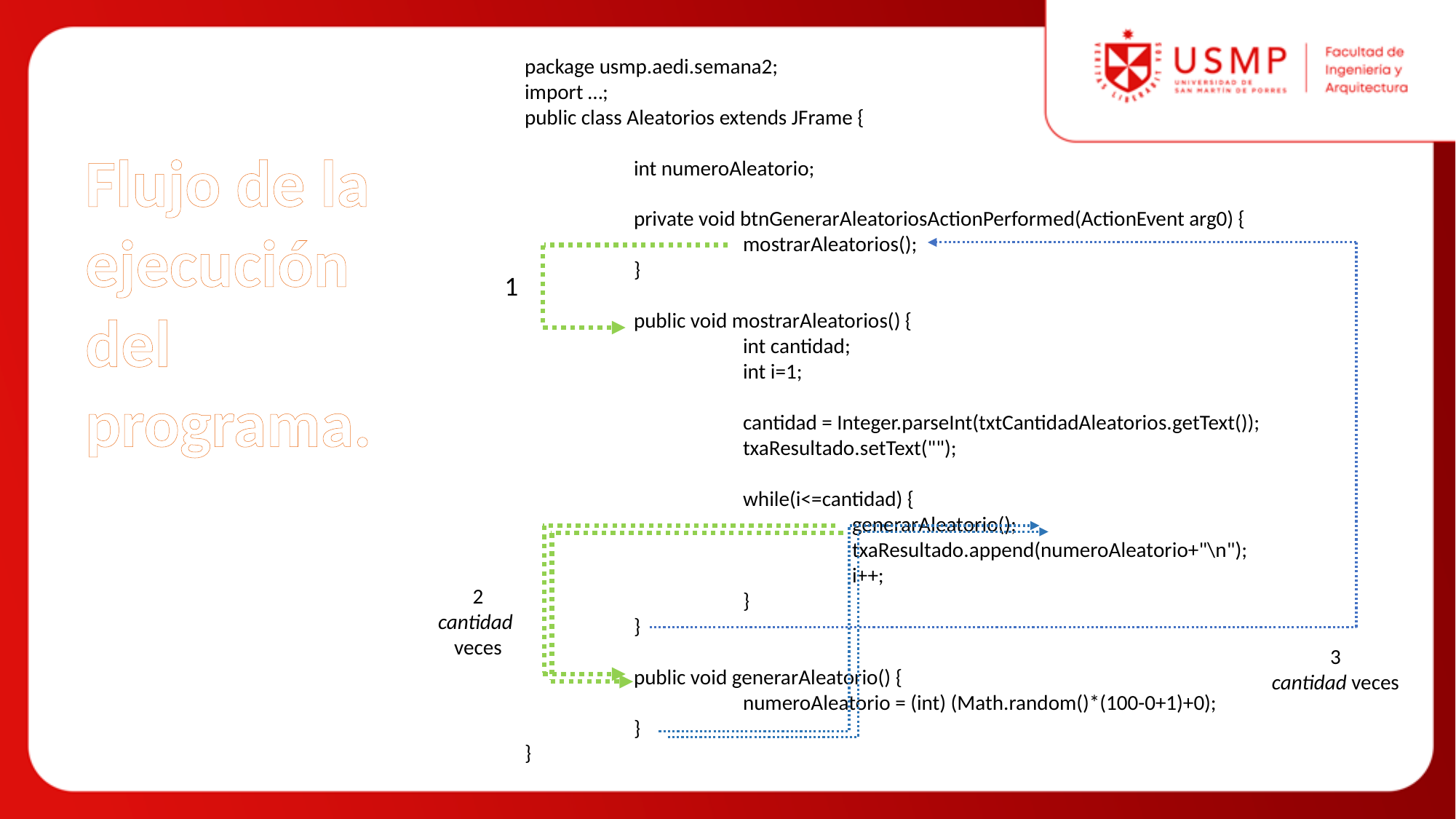

package usmp.aedi.semana2;
import …;
public class Aleatorios extends JFrame {

	int numeroAleatorio;

	private void btnGenerarAleatoriosActionPerformed(ActionEvent arg0) {
		mostrarAleatorios();
	}

	public void mostrarAleatorios() {
		int cantidad;
		int i=1;

		cantidad = Integer.parseInt(txtCantidadAleatorios.getText());
		txaResultado.setText("");

		while(i<=cantidad) {
			generarAleatorio();
			txaResultado.append(numeroAleatorio+"\n");
			i++;
		}
	}

	public void generarAleatorio() {
		numeroAleatorio = (int) (Math.random()*(100-0+1)+0);
	}
}
Flujo de la ejecución del programa.
1
2
cantidad
veces
3
cantidad veces